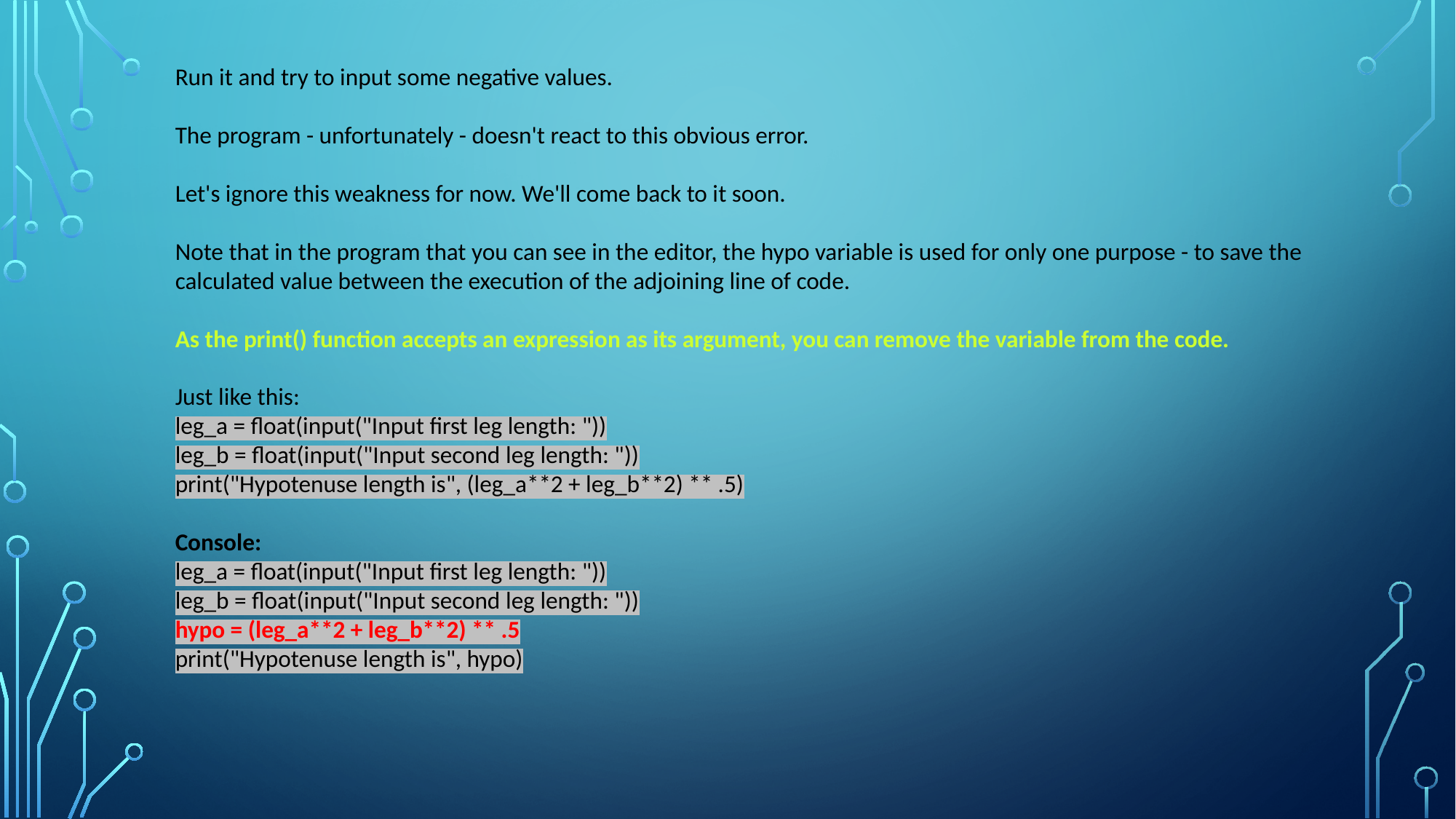

Run it and try to input some negative values.

The program - unfortunately - doesn't react to this obvious error.

Let's ignore this weakness for now. We'll come back to it soon.

Note that in the program that you can see in the editor, the hypo variable is used for only one purpose - to save the calculated value between the execution of the adjoining line of code.

As the print() function accepts an expression as its argument, you can remove the variable from the code.

Just like this:
leg_a = float(input("Input first leg length: "))
leg_b = float(input("Input second leg length: "))
print("Hypotenuse length is", (leg_a**2 + leg_b**2) ** .5)

Console:
leg_a = float(input("Input first leg length: "))
leg_b = float(input("Input second leg length: "))
hypo = (leg_a**2 + leg_b**2) ** .5
print("Hypotenuse length is", hypo)